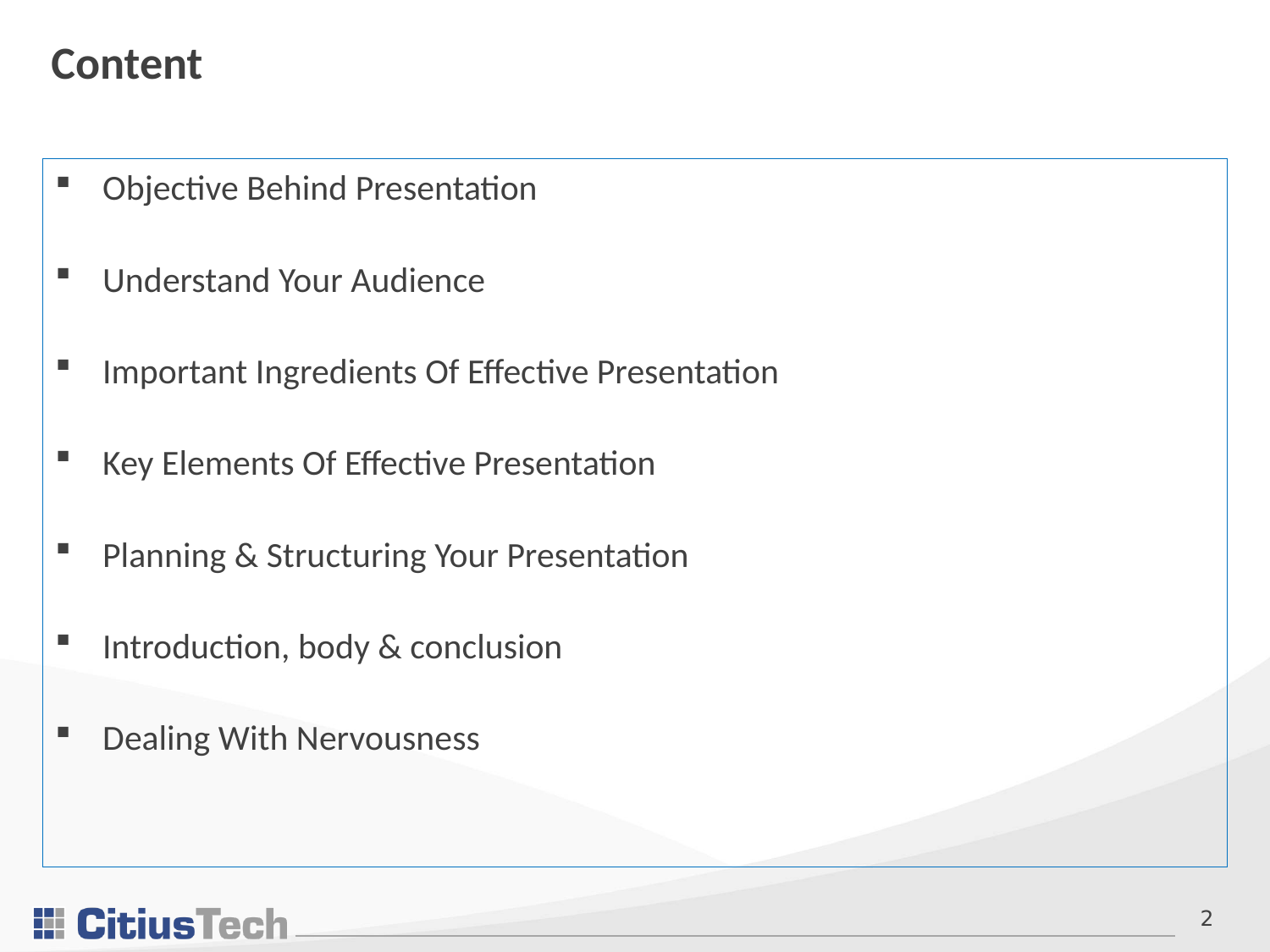

# Content
Objective Behind Presentation
Understand Your Audience
Important Ingredients Of Effective Presentation
Key Elements Of Effective Presentation
Planning & Structuring Your Presentation
Introduction, body & conclusion
Dealing With Nervousness